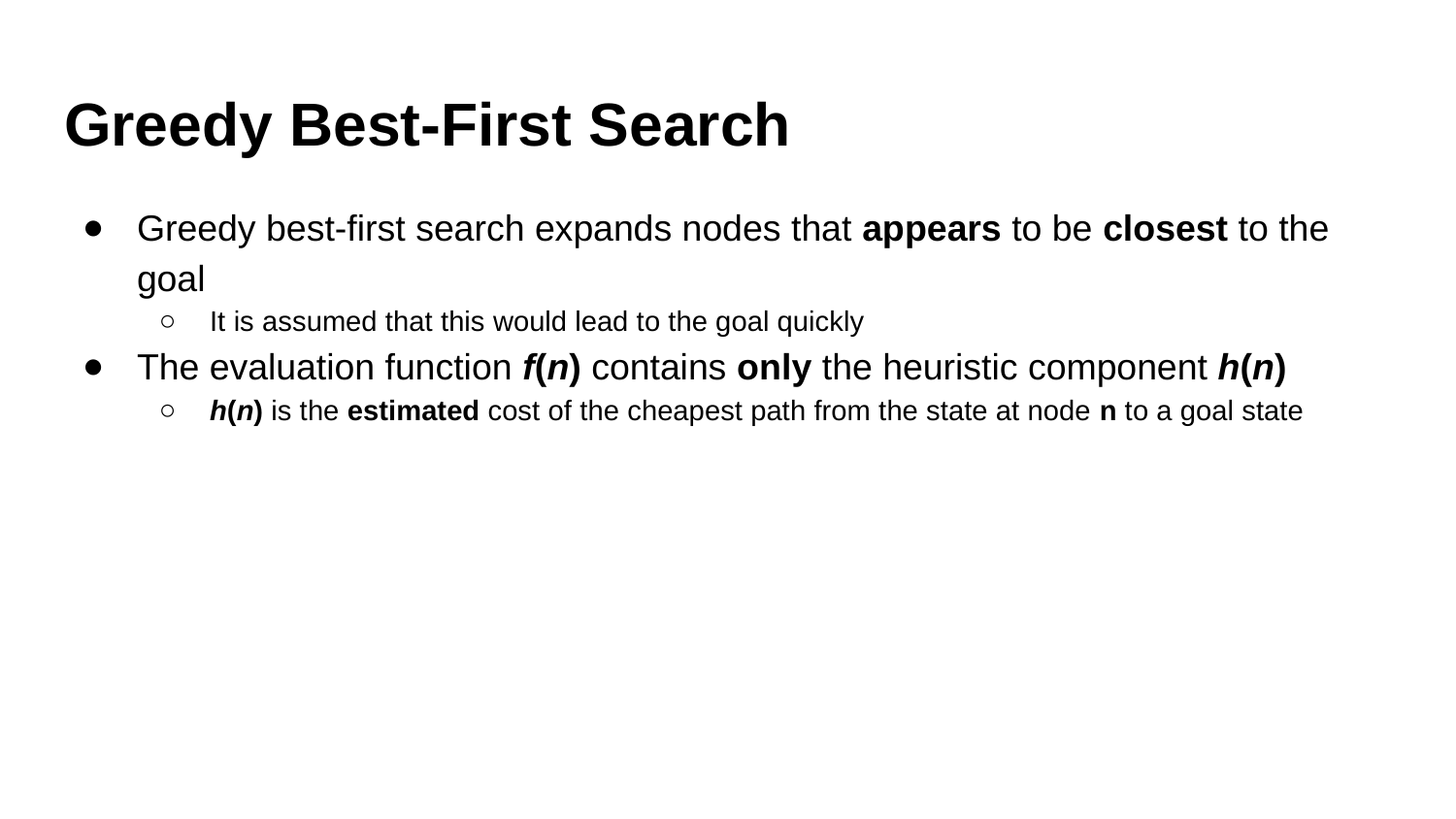

# Greedy Best-First Search
Greedy best-first search expands nodes that appears to be closest to the goal
It is assumed that this would lead to the goal quickly
The evaluation function f(n) contains only the heuristic component h(n)
h(n) is the estimated cost of the cheapest path from the state at node n to a goal state